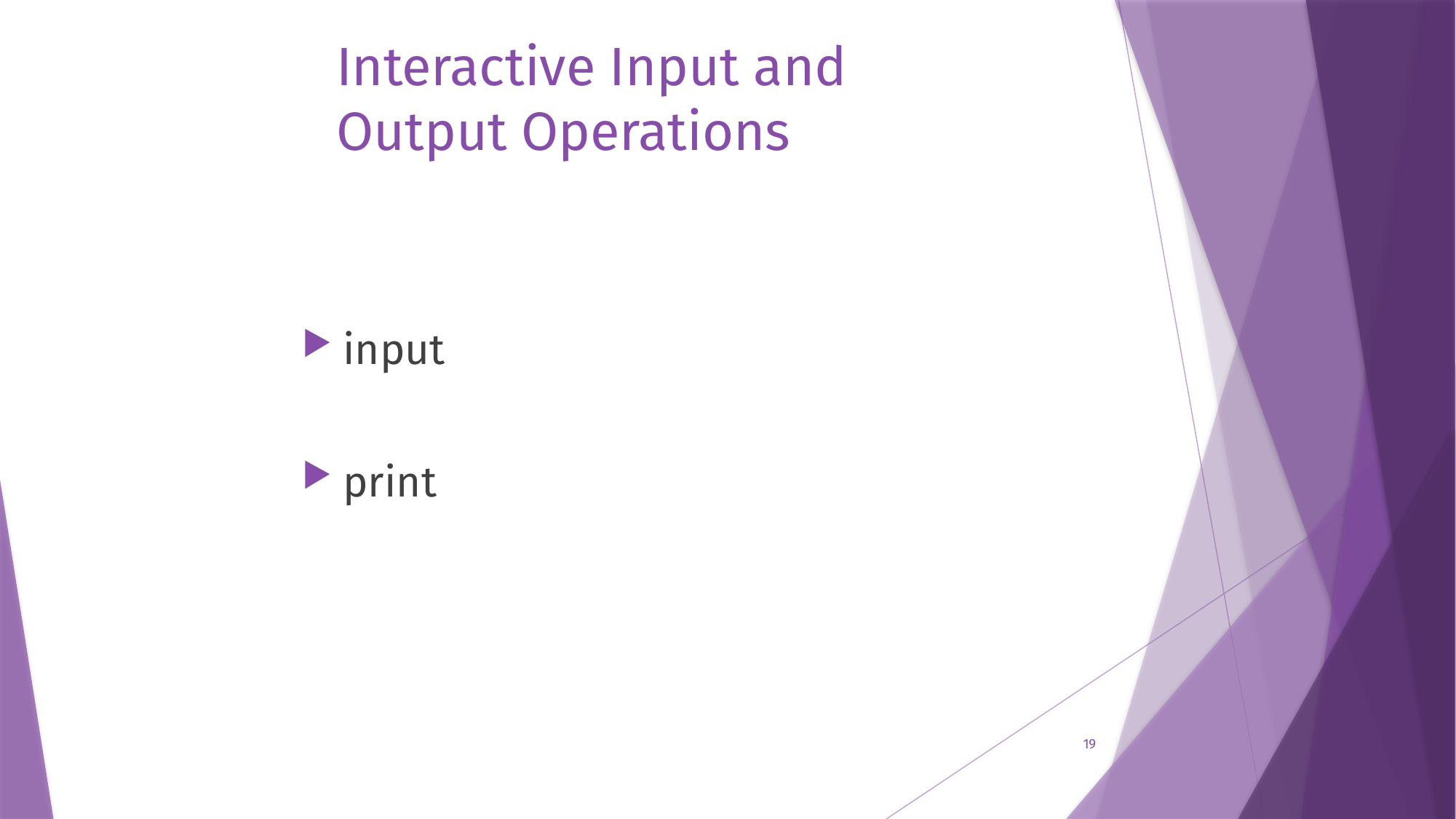

# Interactive Input and Output Operations
input

print
19